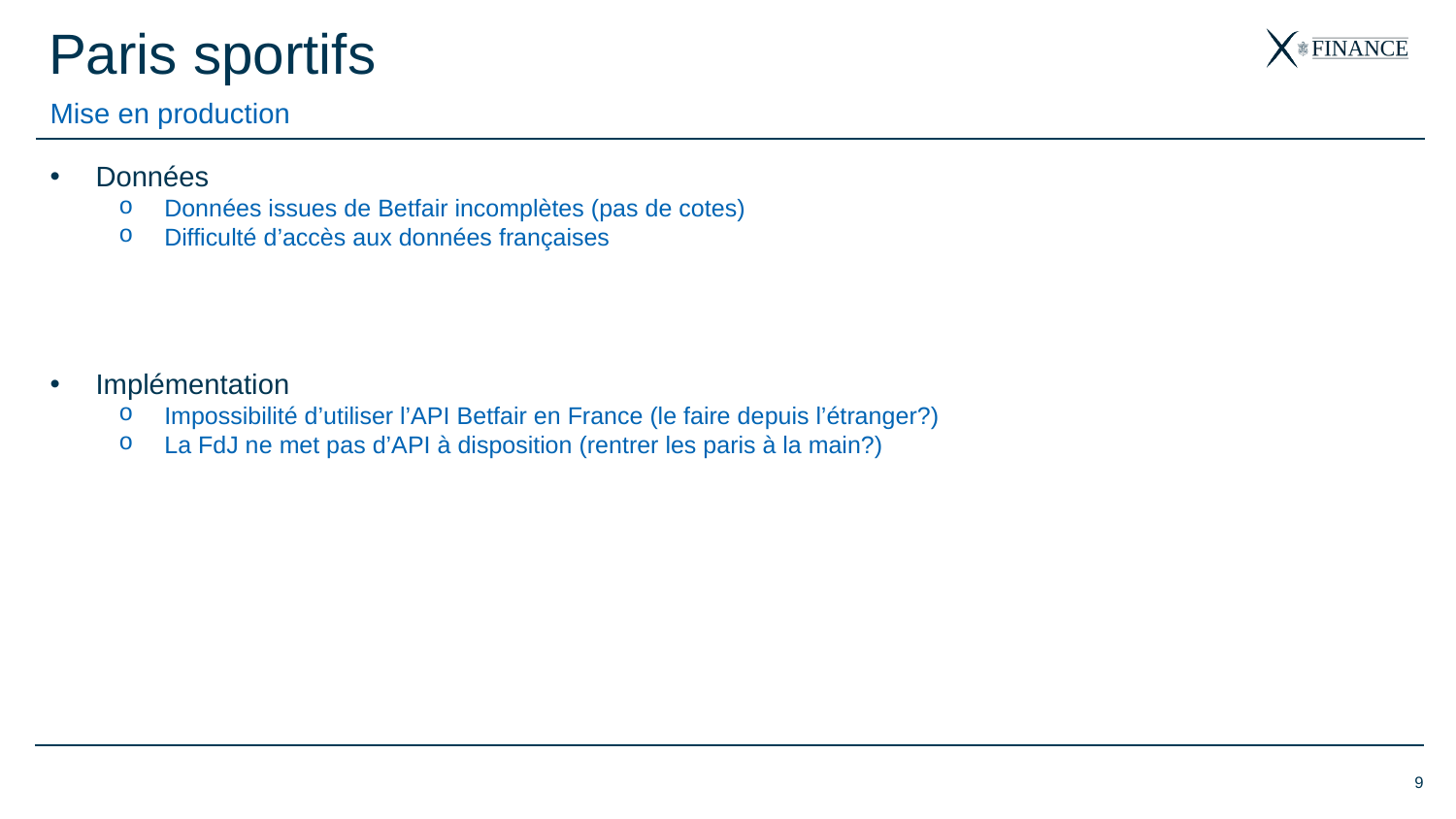

Paris sportifs
Mise en production
Données
Données issues de Betfair incomplètes (pas de cotes)
Difficulté d’accès aux données françaises

Implémentation
Impossibilité d’utiliser l’API Betfair en France (le faire depuis l’étranger?)
La FdJ ne met pas d’API à disposition (rentrer les paris à la main?)
9